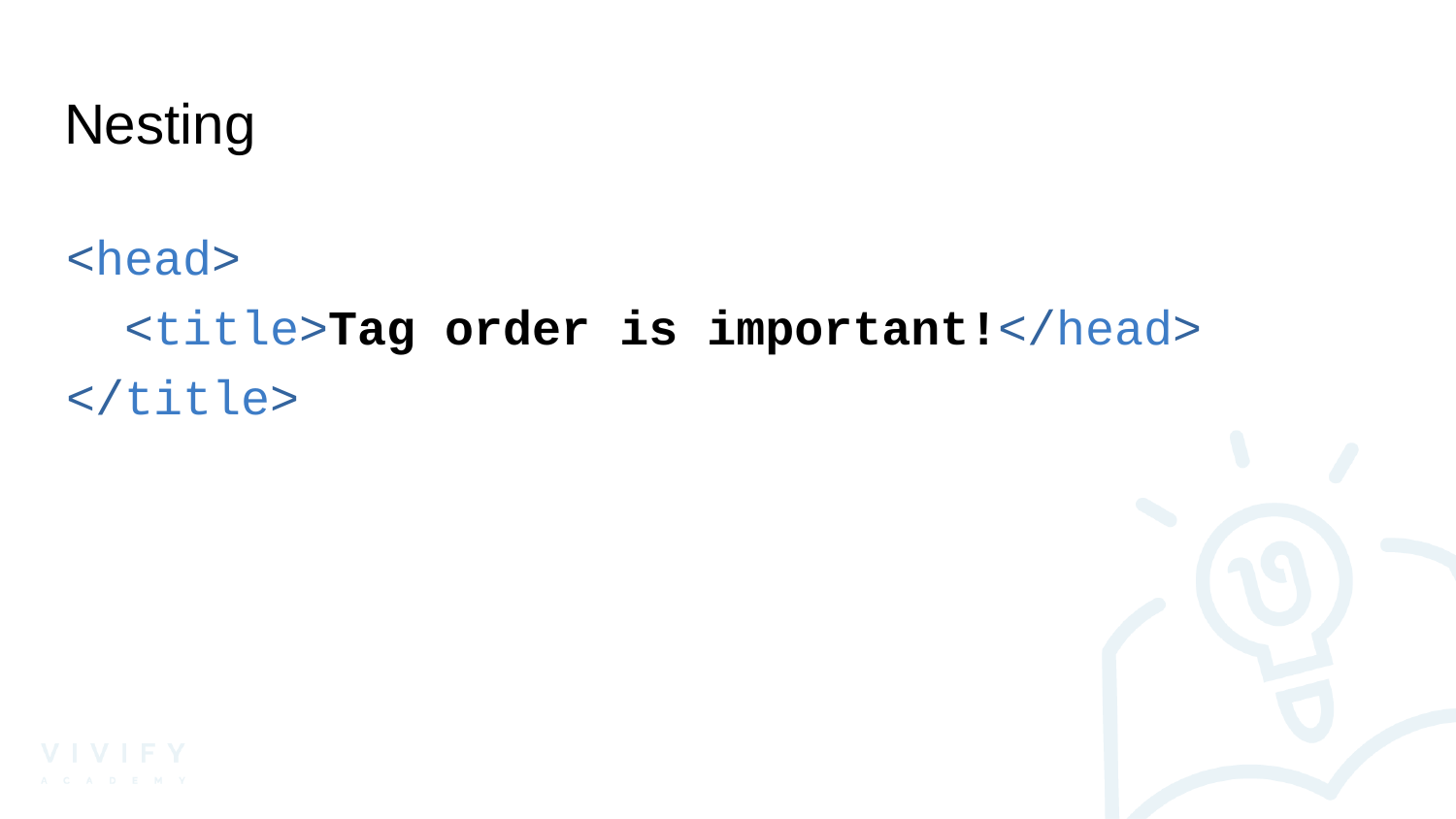

# Nesting
<head>
  <title>Tag order is important!</head>
</title>